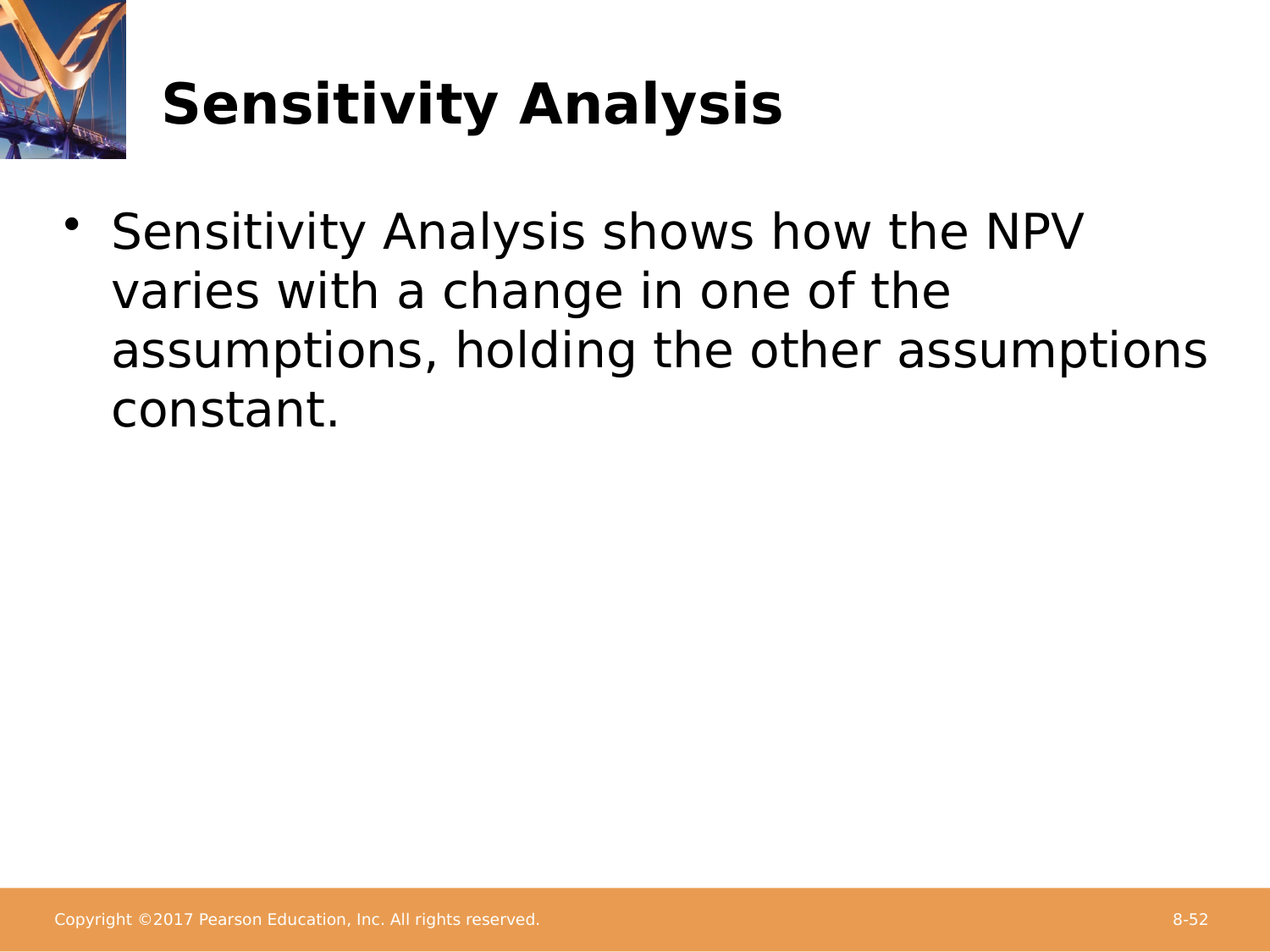

# Sensitivity Analysis
Sensitivity Analysis shows how the NPV varies with a change in one of the assumptions, holding the other assumptions constant.